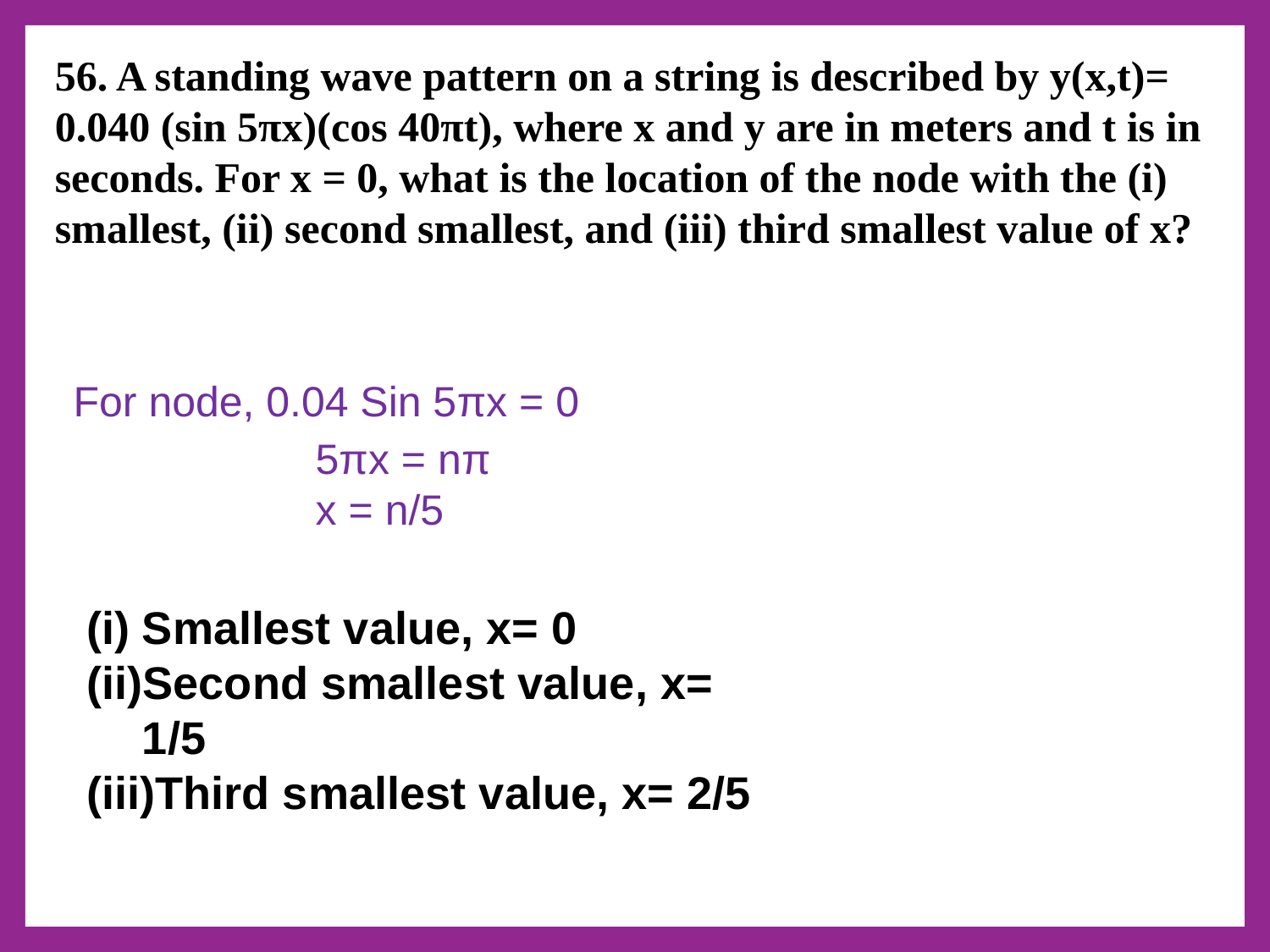

56. A standing wave pattern on a string is described by y(x,t)= 0.040 (sin 5πx)(cos 40πt), where x and y are in meters and t is in seconds. For x = 0, what is the location of the node with the (i) smallest, (ii) second smallest, and (iii) third smallest value of x?

  For node, 0.04 Sin 5πx = 0
                      5πx = nπ
                      x = n/5
Smallest value, x= 0
Second smallest value, x= 1/5
Third smallest value, x= 2/5